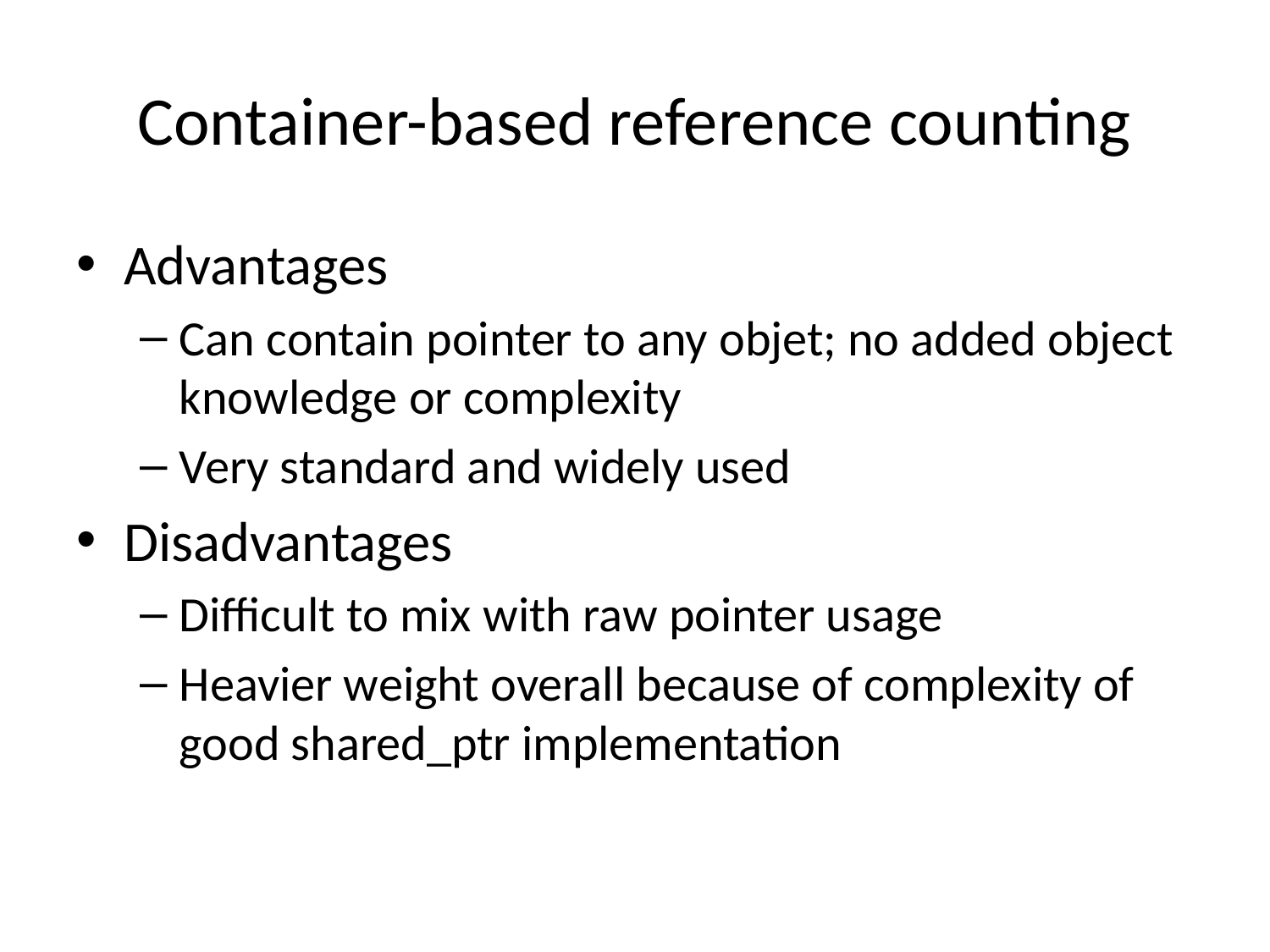

# Container-based reference counting
Advantages
Can contain pointer to any objet; no added object knowledge or complexity
Very standard and widely used
Disadvantages
Difficult to mix with raw pointer usage
Heavier weight overall because of complexity of good shared_ptr implementation